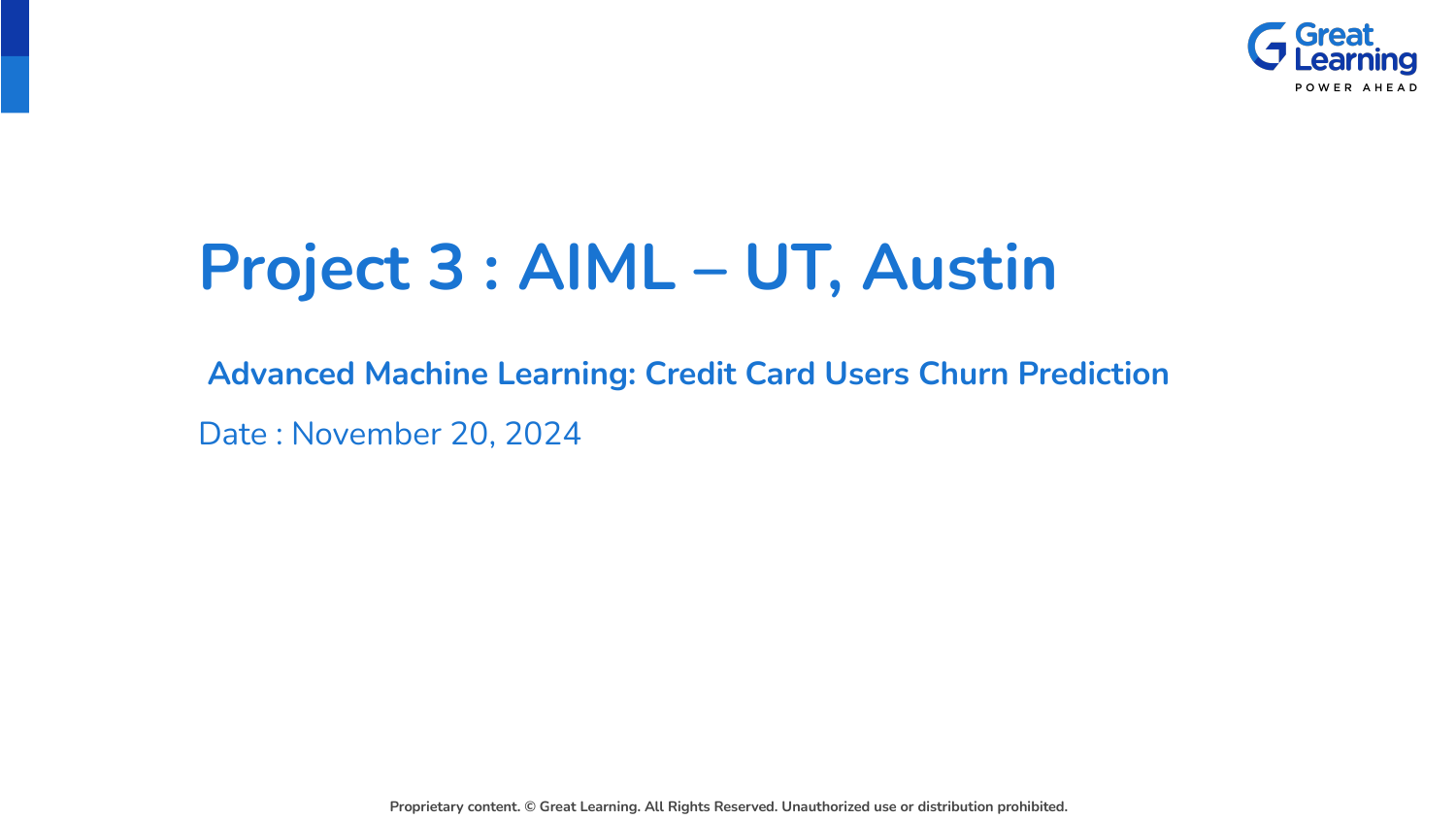

# Project 3 : AIML – UT, Austin
 Advanced Machine Learning: Credit Card Users Churn Prediction
Date : November 20, 2024